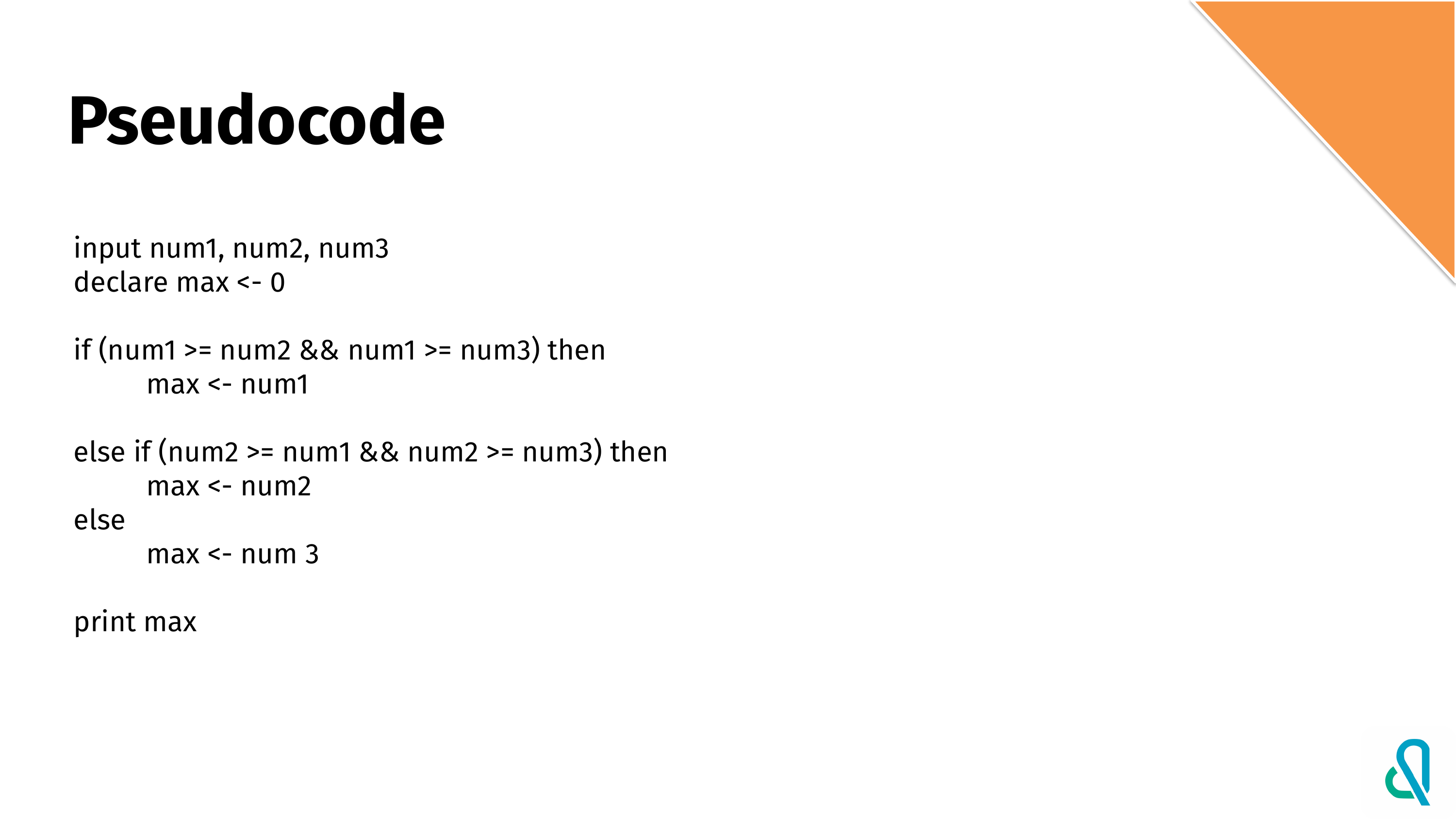

# Pseudocode
input num1, num2, num3
declare max <- 0

if (num1 >= num2 && num1 >= num3) then
	max <- num1

else if (num2 >= num1 && num2 >= num3) then
	max <- num2
else
	max <- num 3

print max